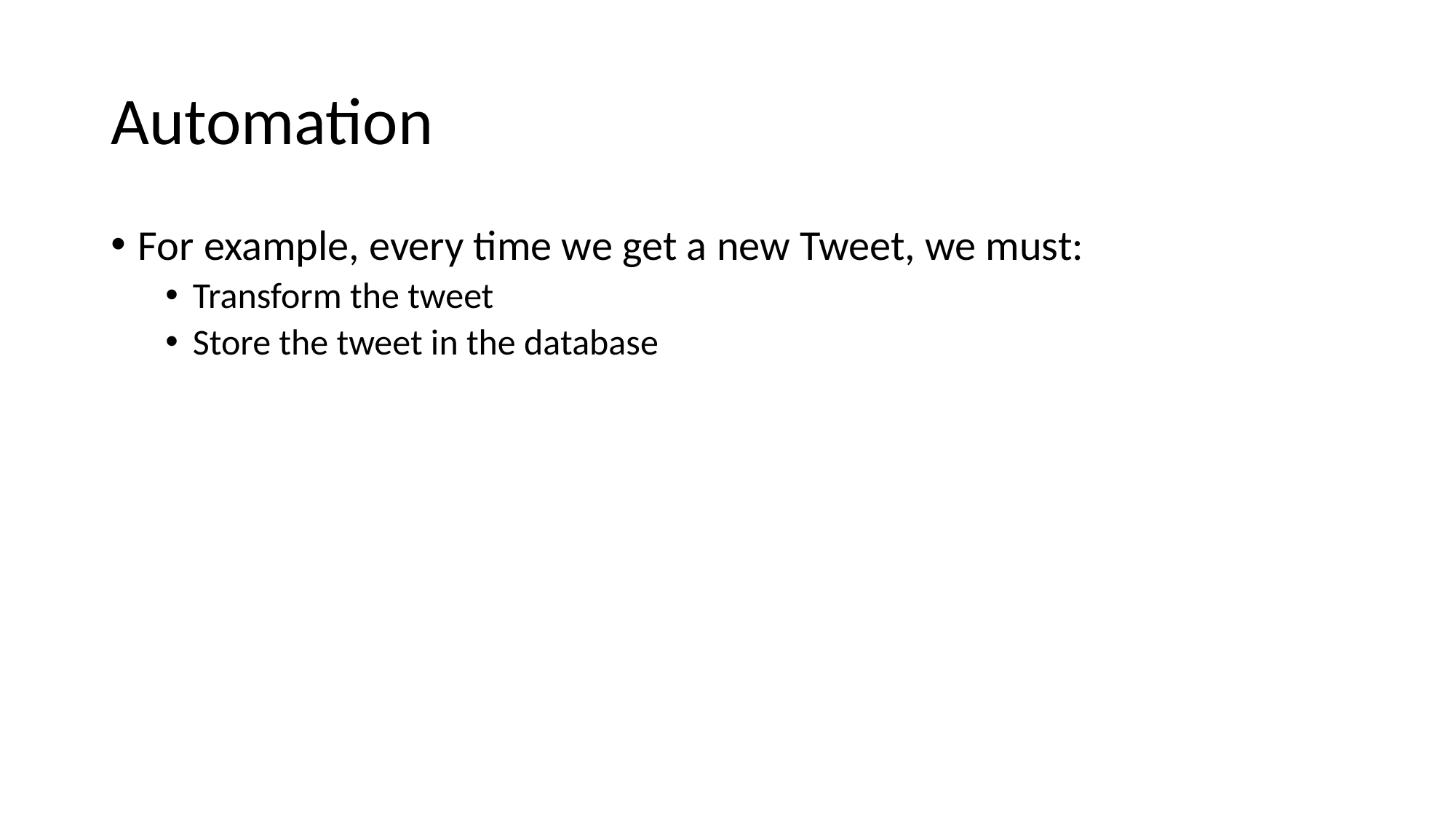

# Automation
For example, every time we get a new Tweet, we must:
Transform the tweet
Store the tweet in the database